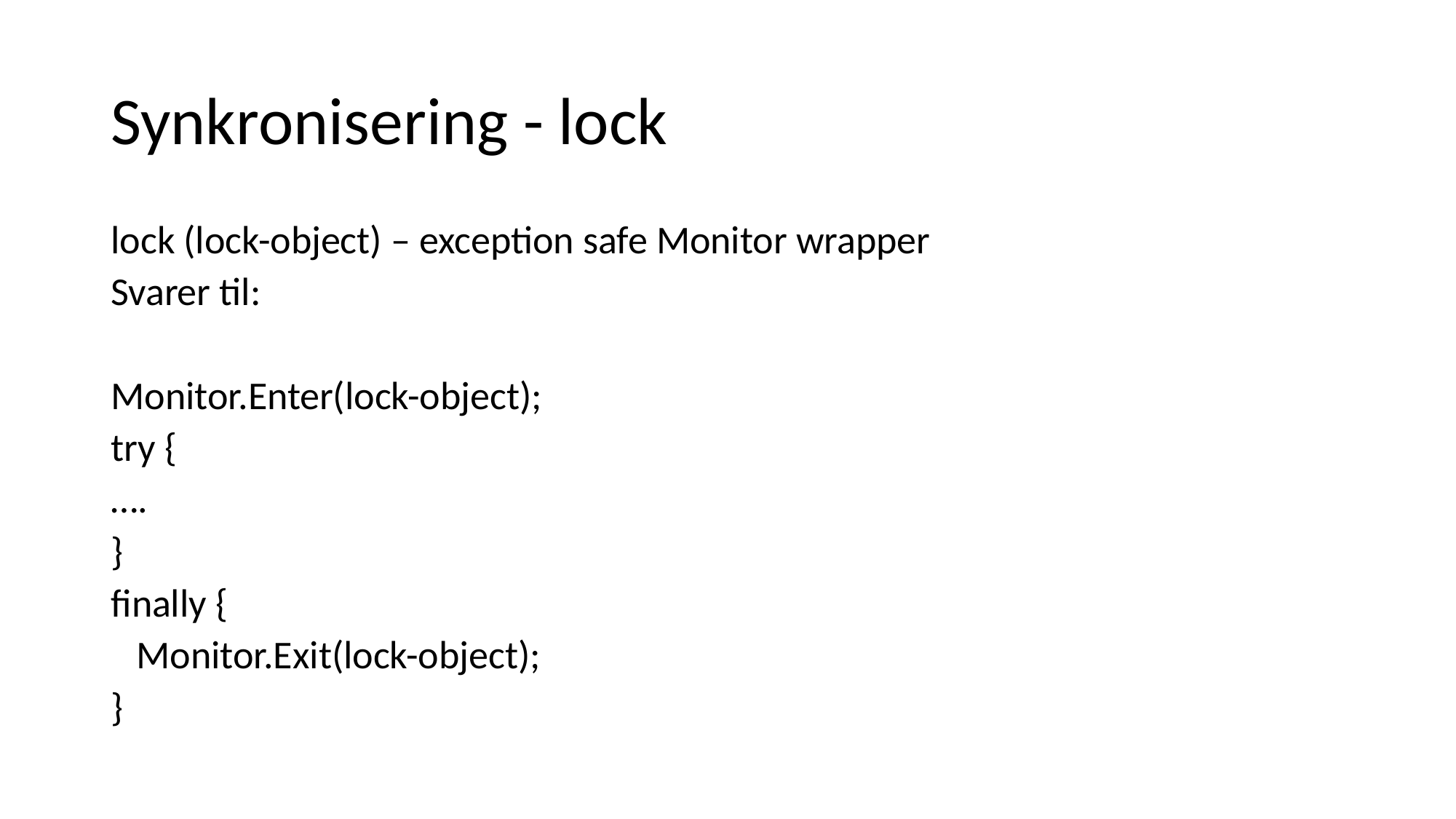

# Synkronisering - lock
lock (lock-object) – exception safe Monitor wrapper
Svarer til:

Monitor.Enter(lock-object);
try {
….
}
finally {
	Monitor.Exit(lock-object);
}